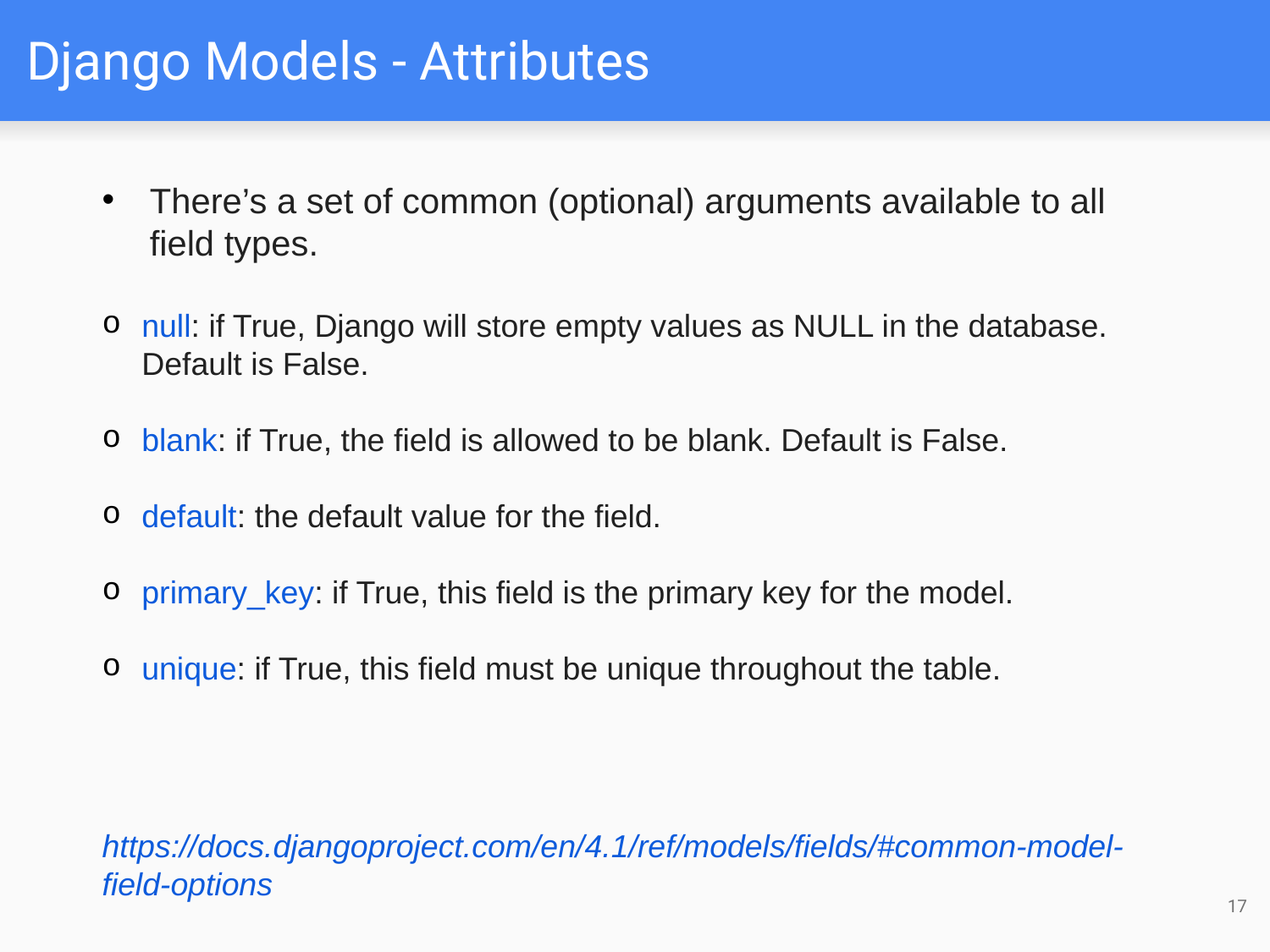

# Django Models - Attributes
There’s a set of common (optional) arguments available to all field types.

null: if True, Django will store empty values as NULL in the database. Default is False.

blank: if True, the field is allowed to be blank. Default is False.

default: the default value for the field.

primary_key: if True, this field is the primary key for the model.

unique: if True, this field must be unique throughout the table.

https://docs.djangoproject.com/en/4.1/ref/models/fields/#common-model-field-options
17